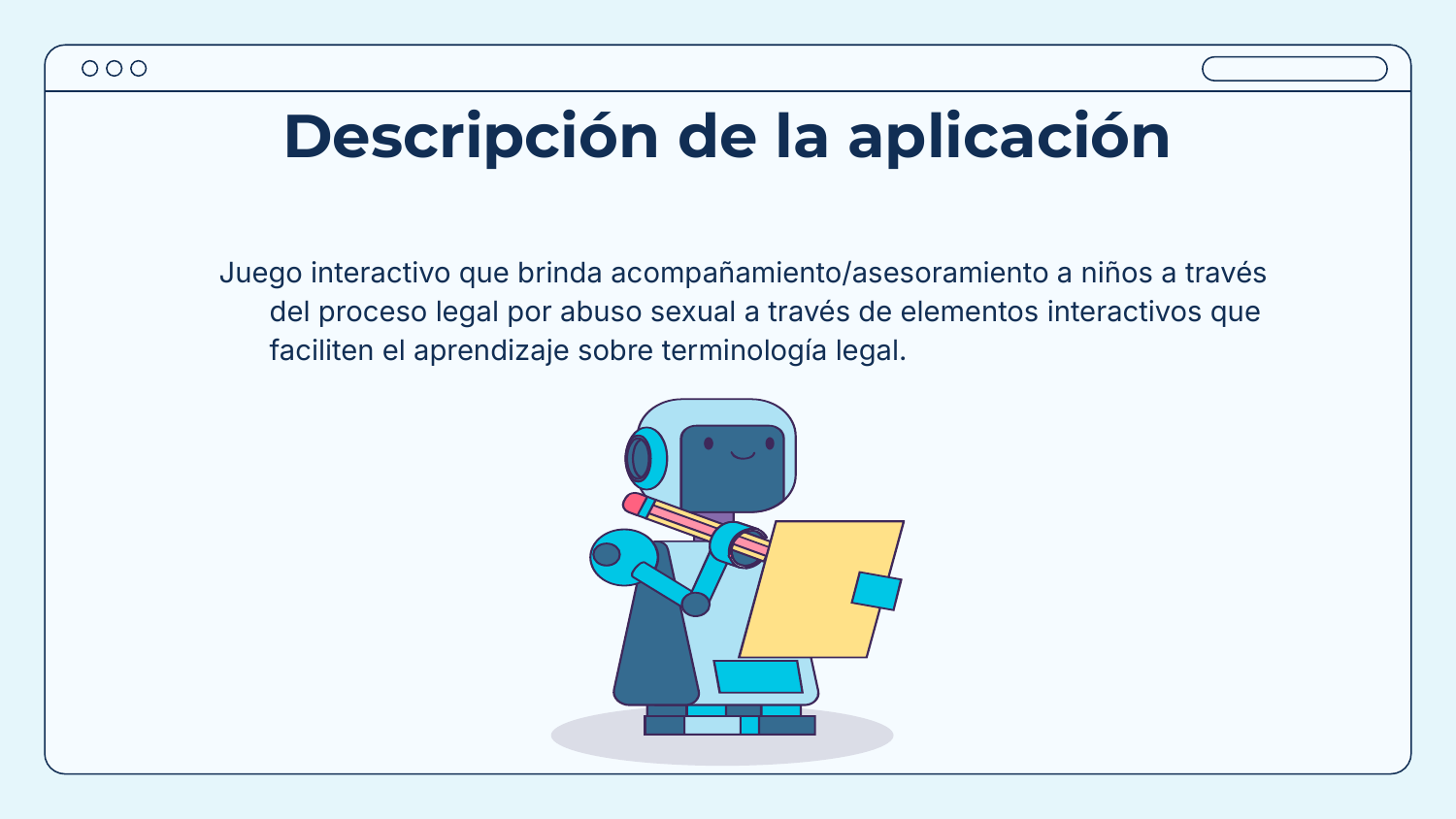

# Descripción de la aplicación
Juego interactivo que brinda acompañamiento/asesoramiento a niños a través del proceso legal por abuso sexual a través de elementos interactivos que faciliten el aprendizaje sobre terminología legal.